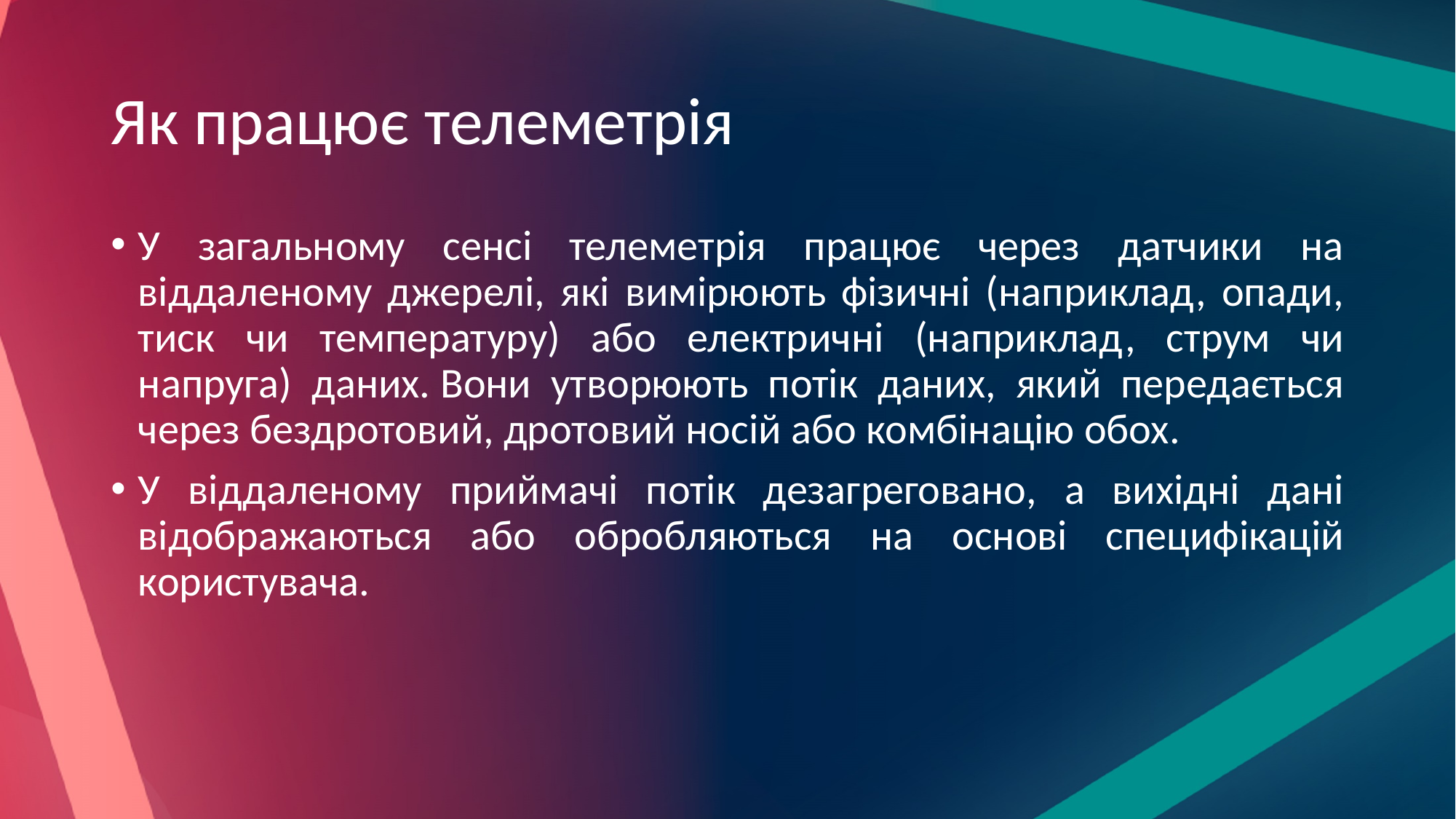

# Як працює телеметрія
У загальному сенсі телеметрія працює через датчики на віддаленому джерелі, які вимірюють фізичні (наприклад, опади, тиск чи температуру) або електричні (наприклад, струм чи напруга) даних. Вони утворюють потік даних, який передається через бездротовий, дротовий носій або комбінацію обох.
У віддаленому приймачі потік дезагреговано, а вихідні дані відображаються або обробляються на основі специфікацій користувача.